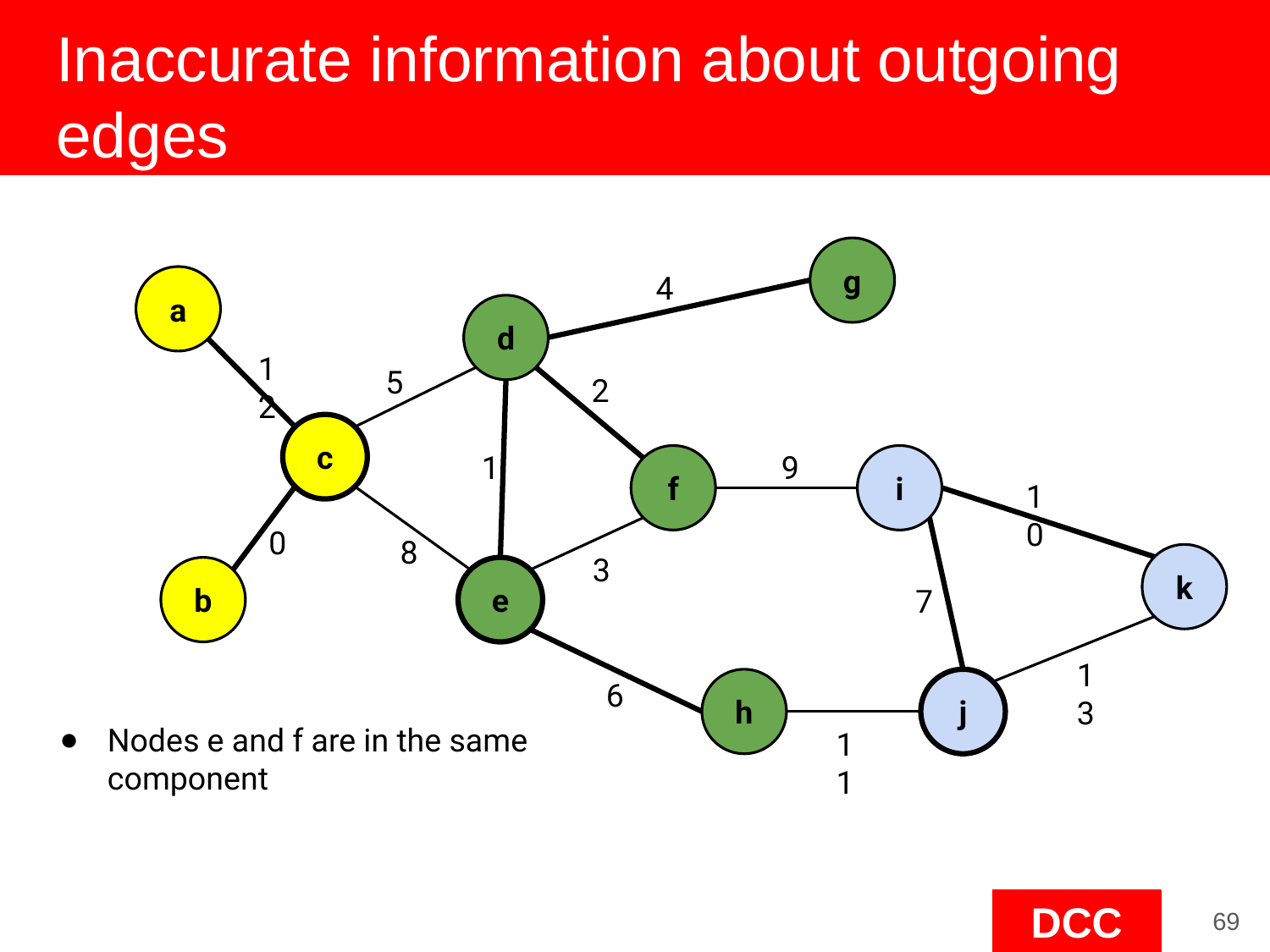

# Inaccurate information about outgoing edges

g
4
a
d
12
5
2
c
1
9
f
i
10
0
8
3
k
b
e
7
13
6
h
j
Nodes e and f are in the same component
11
69